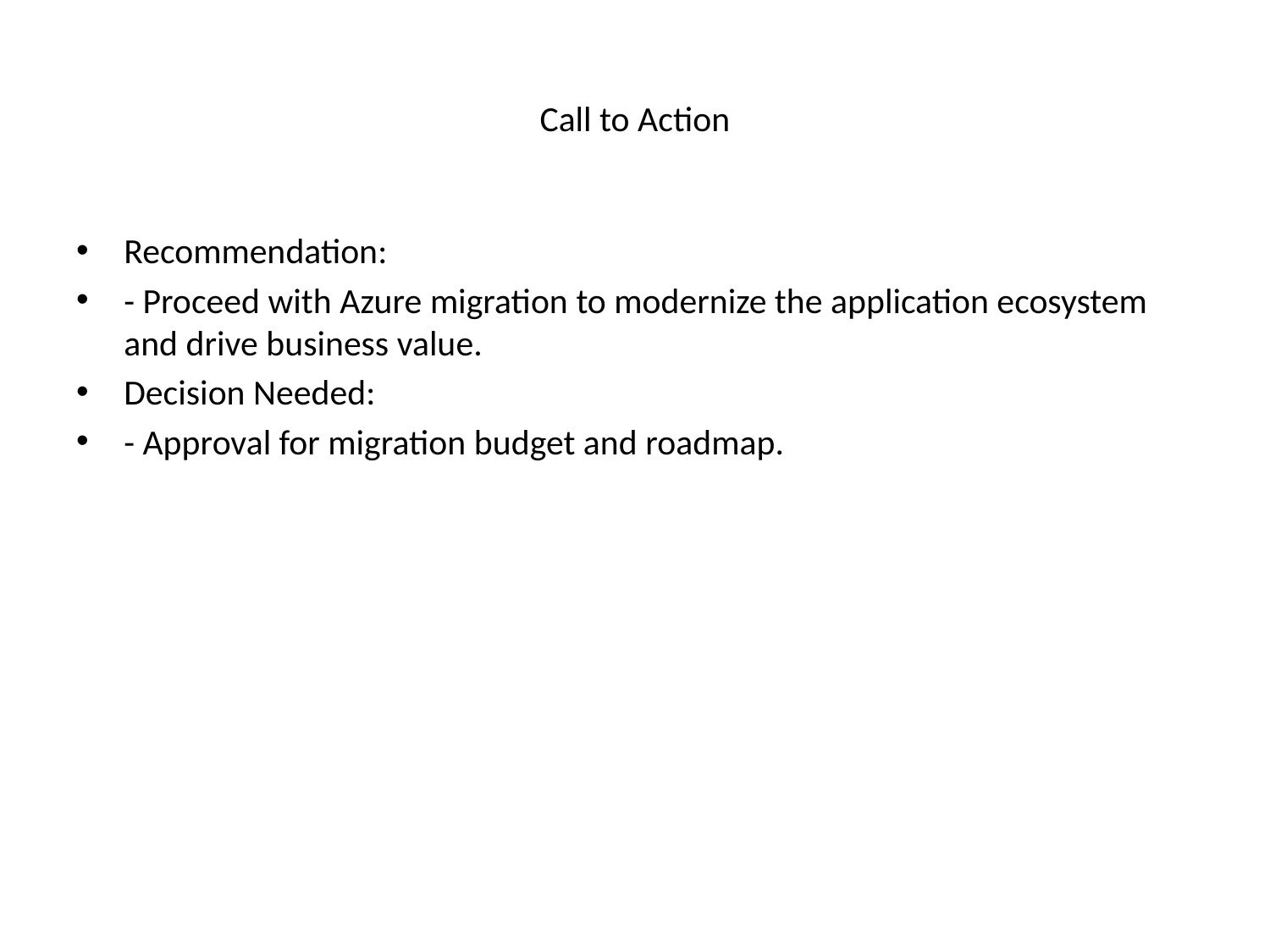

# Call to Action
Recommendation:
- Proceed with Azure migration to modernize the application ecosystem and drive business value.
Decision Needed:
- Approval for migration budget and roadmap.